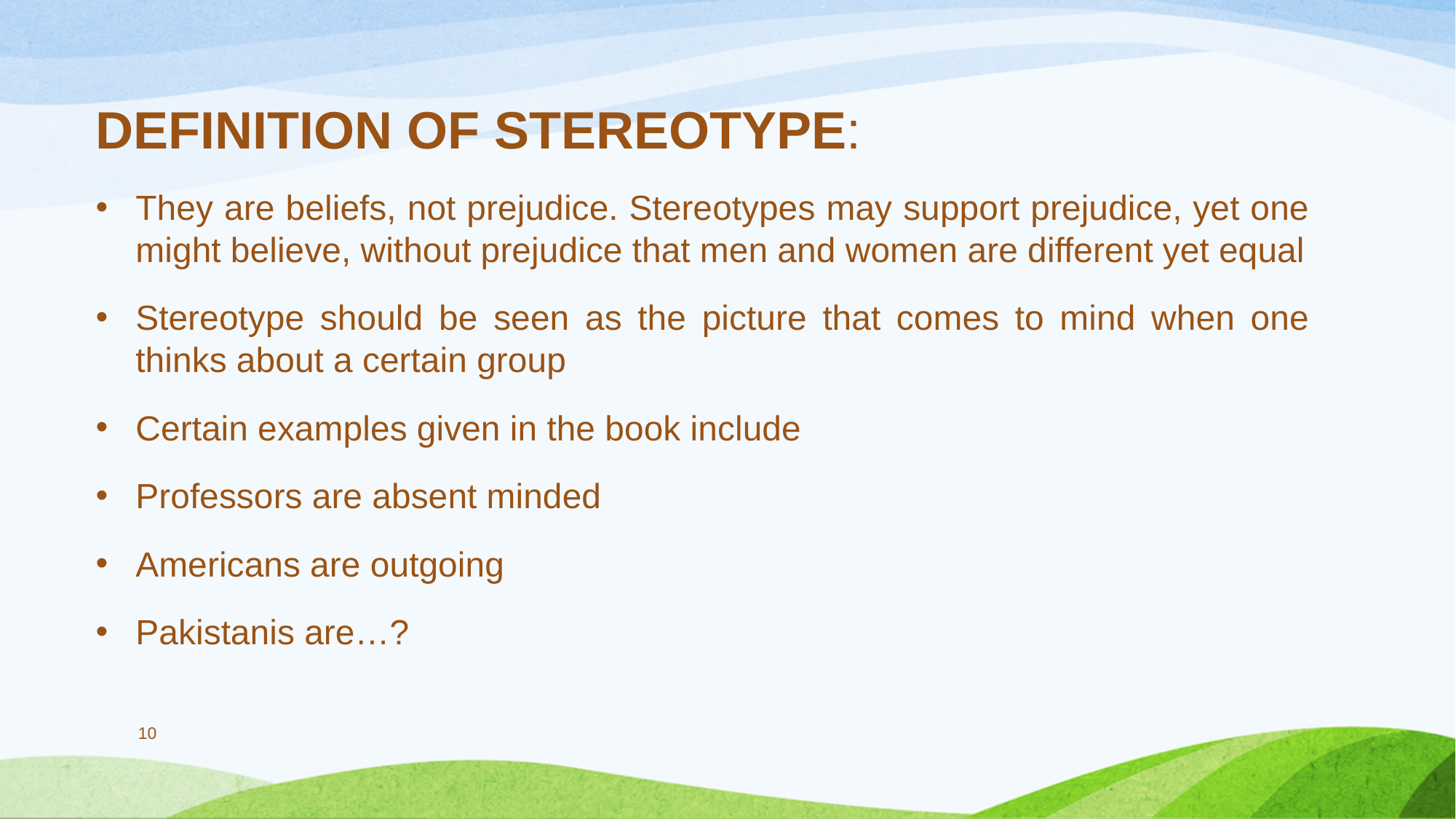

DEFINITION OF STEREOTYPE:
They are beliefs, not prejudice. Stereotypes may support prejudice, yet one might believe, without prejudice that men and women are different yet equal
Stereotype should be seen as the picture that comes to mind when one thinks about a certain group
Certain examples given in the book include
Professors are absent minded
Americans are outgoing
Pakistanis are…?

10